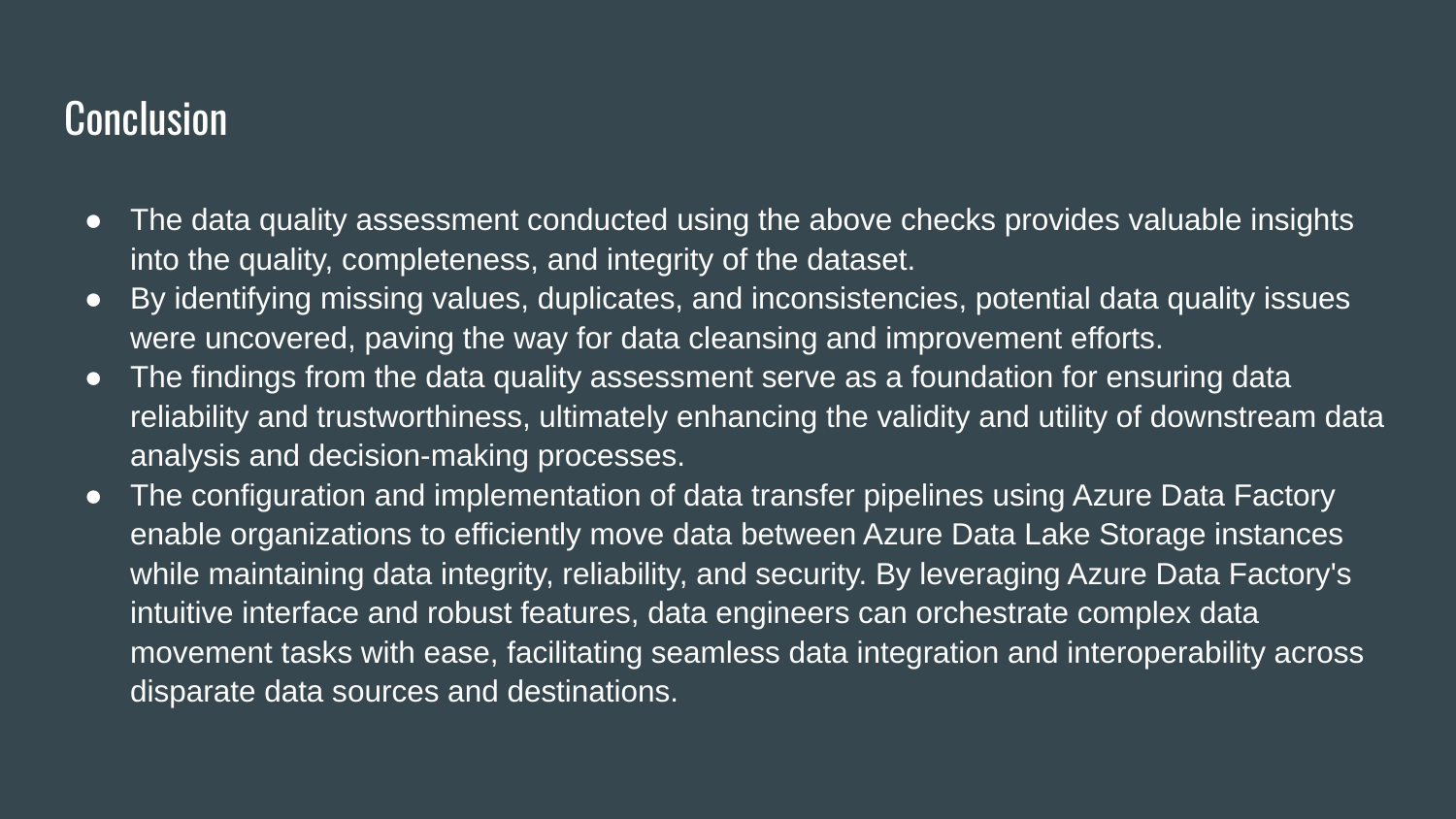

# Conclusion
The data quality assessment conducted using the above checks provides valuable insights into the quality, completeness, and integrity of the dataset.
By identifying missing values, duplicates, and inconsistencies, potential data quality issues were uncovered, paving the way for data cleansing and improvement efforts.
The findings from the data quality assessment serve as a foundation for ensuring data reliability and trustworthiness, ultimately enhancing the validity and utility of downstream data analysis and decision-making processes.
The configuration and implementation of data transfer pipelines using Azure Data Factory enable organizations to efficiently move data between Azure Data Lake Storage instances while maintaining data integrity, reliability, and security. By leveraging Azure Data Factory's intuitive interface and robust features, data engineers can orchestrate complex data movement tasks with ease, facilitating seamless data integration and interoperability across disparate data sources and destinations.